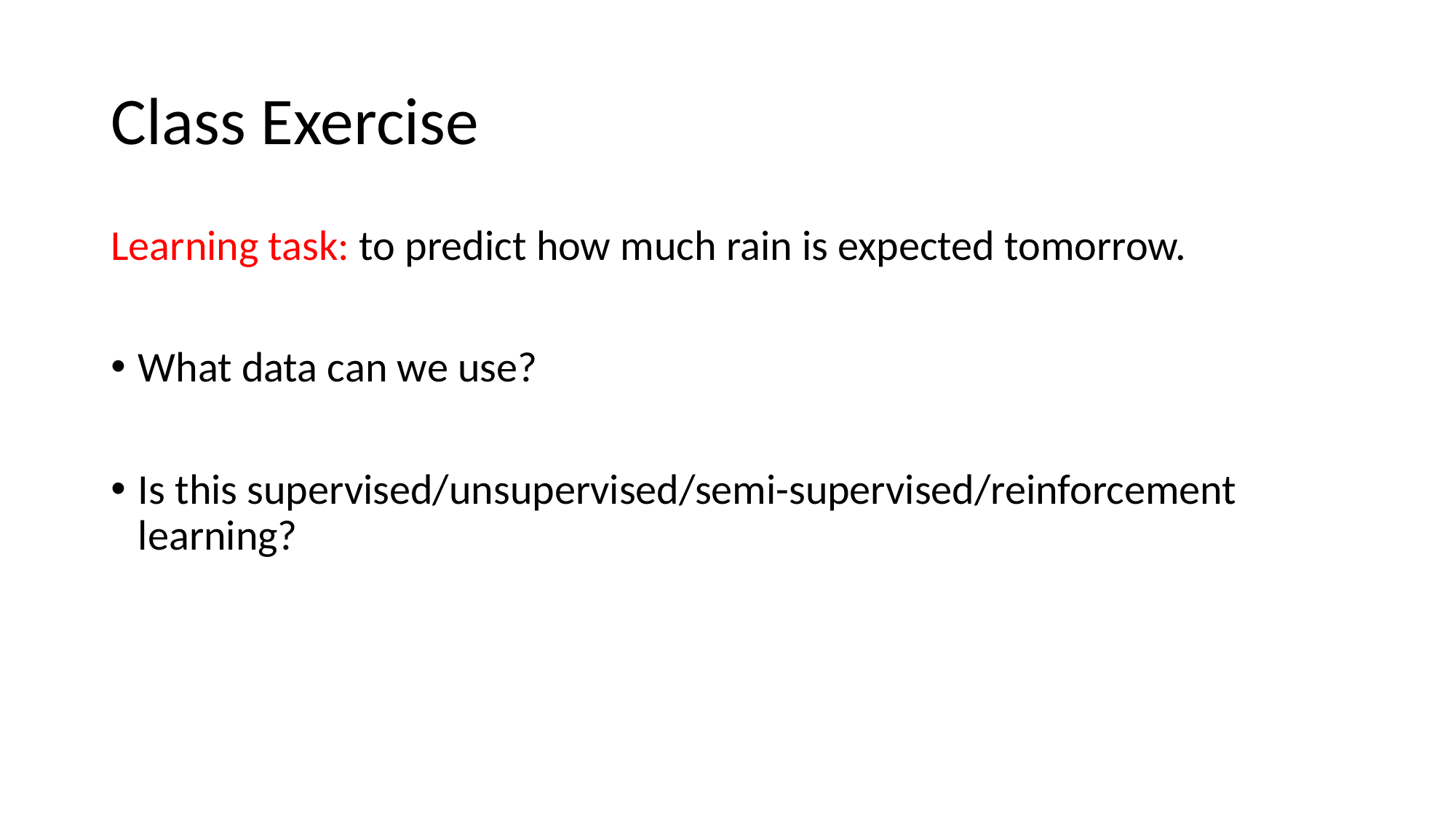

# Class Exercise
Learning task: to predict how much rain is expected tomorrow.

What data can we use?

Is this supervised/unsupervised/semi-supervised/reinforcement learning?